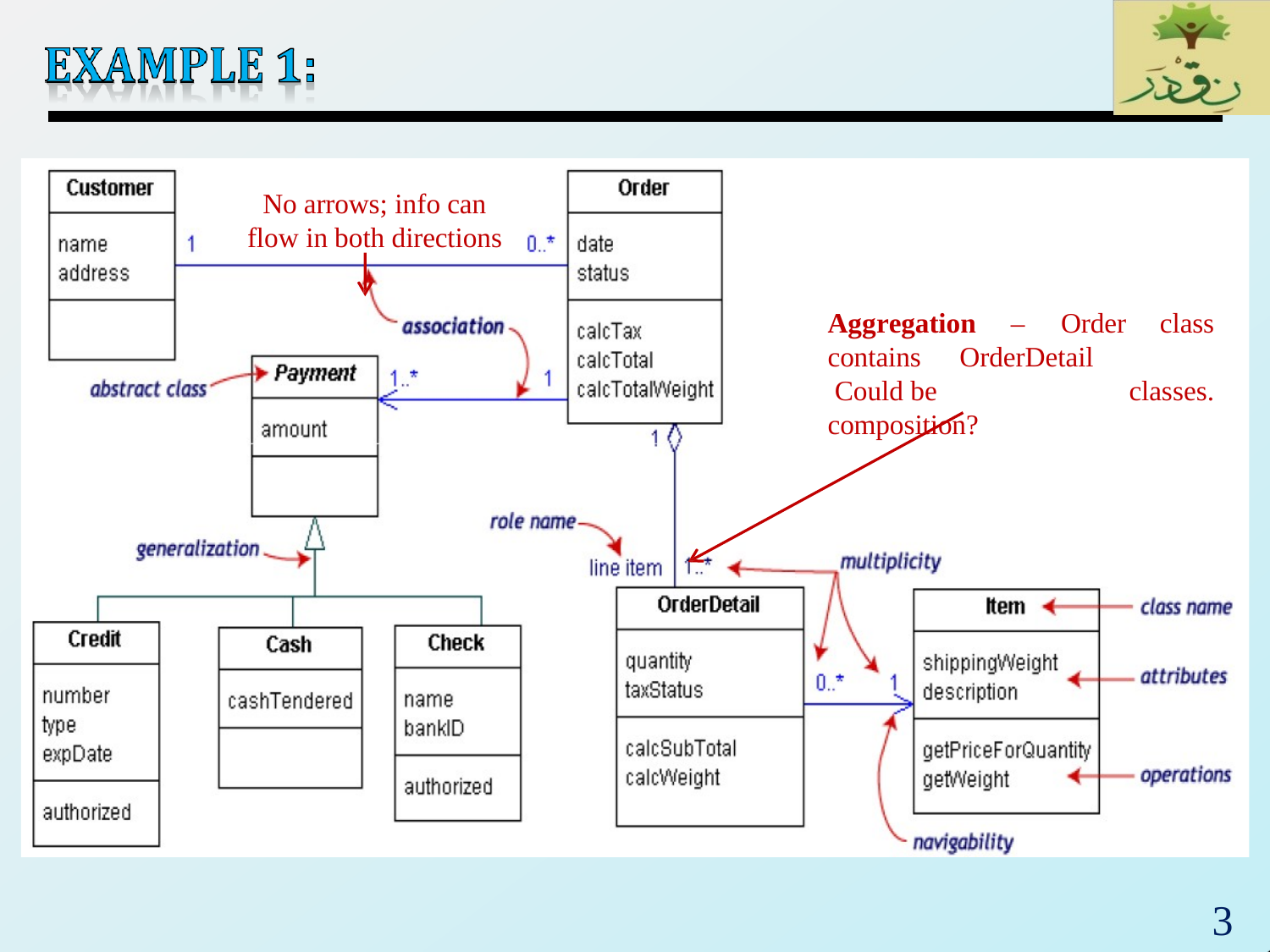

No arrows; info can  flow in both directions

Aggregation
–	Order
class  classes.
contains	OrderDetail  Could be composition?

3